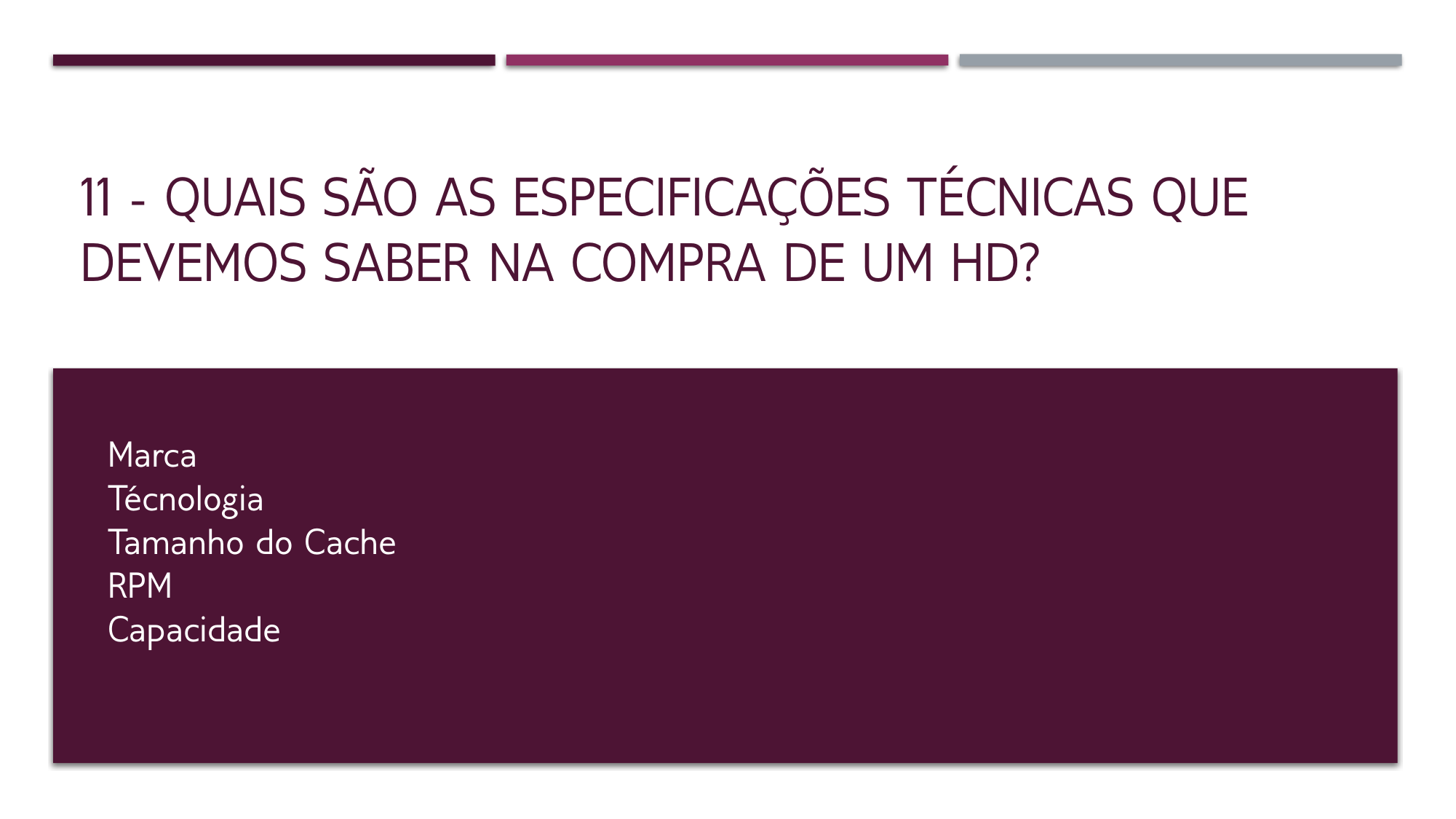

# 11 - Quais são as especificações técnicas que devemos saber na compra de um HD?

Marca
Técnologia
Tamanho do Cache
RPM
Capacidade